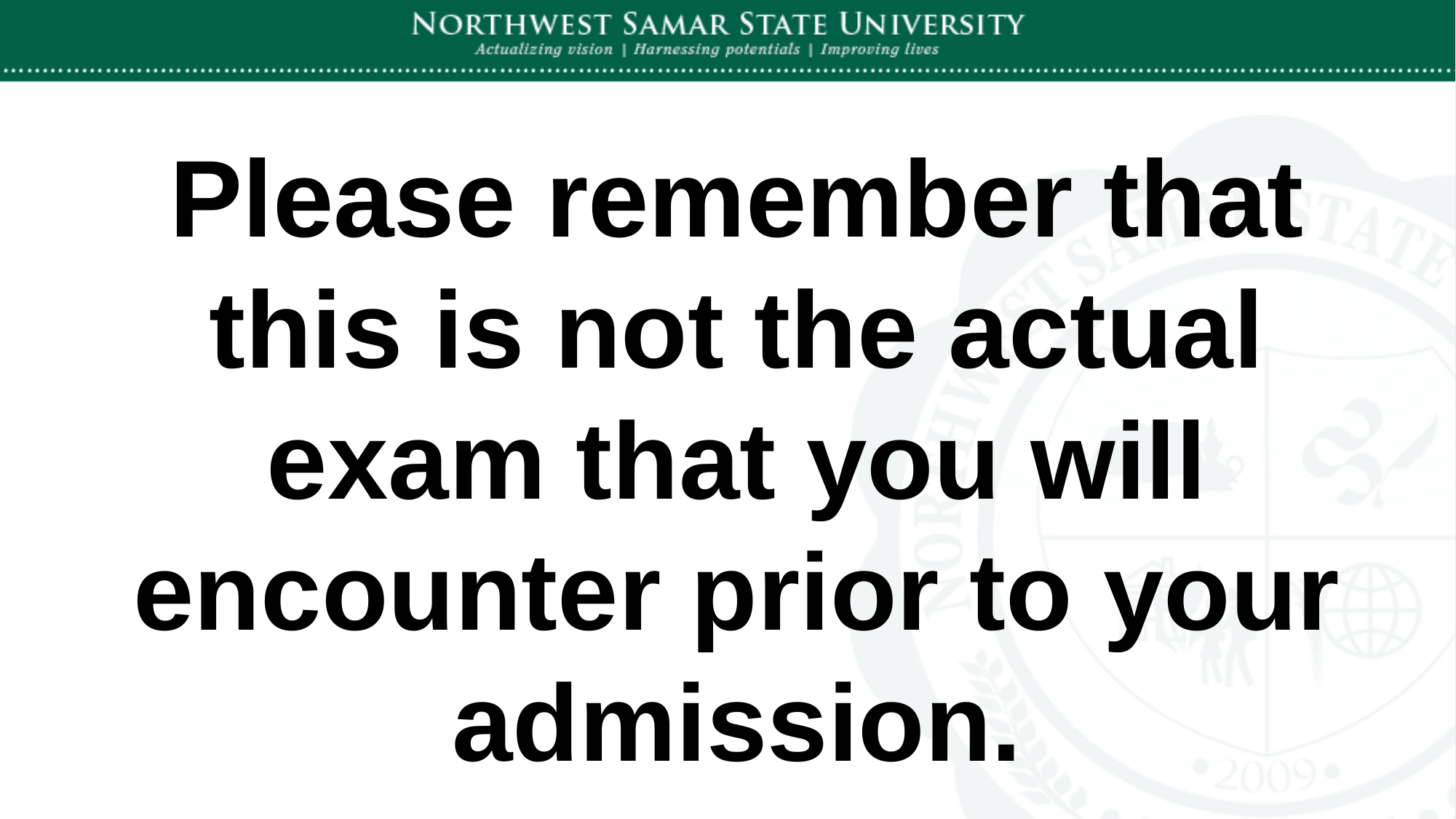

Please remember that this is not the actual exam that you will encounter prior to your admission.